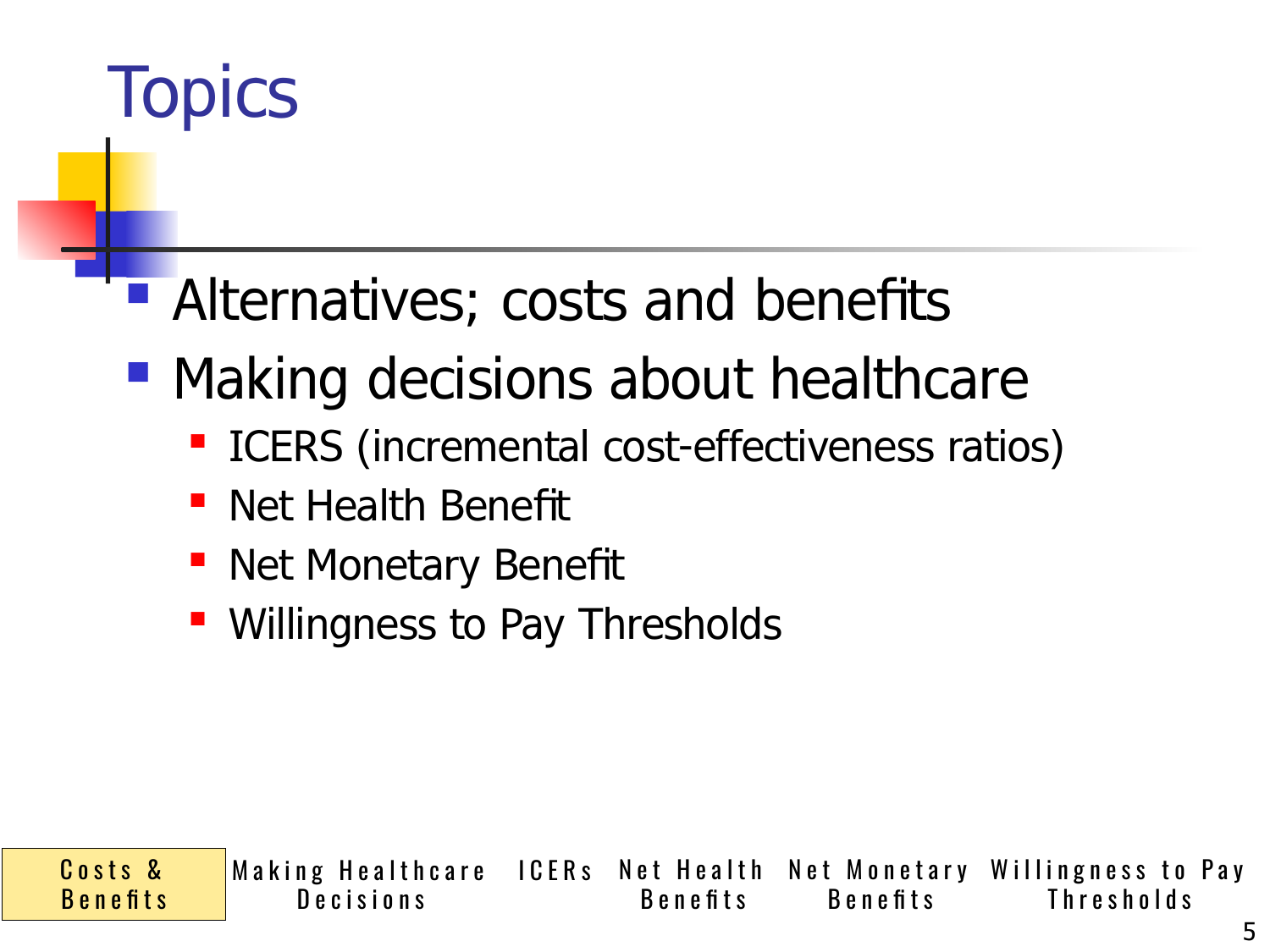

# Topics
Alternatives; costs and benefits
Making decisions about healthcare
ICERS (incremental cost-effectiveness ratios)
Net Health Benefit
Net Monetary Benefit
Willingness to Pay Thresholds

Costs & Benefits
Net Health Benefits
Net Monetary Benefits
Willingness to Pay Thresholds
ICERs
Making Healthcare Decisions

5